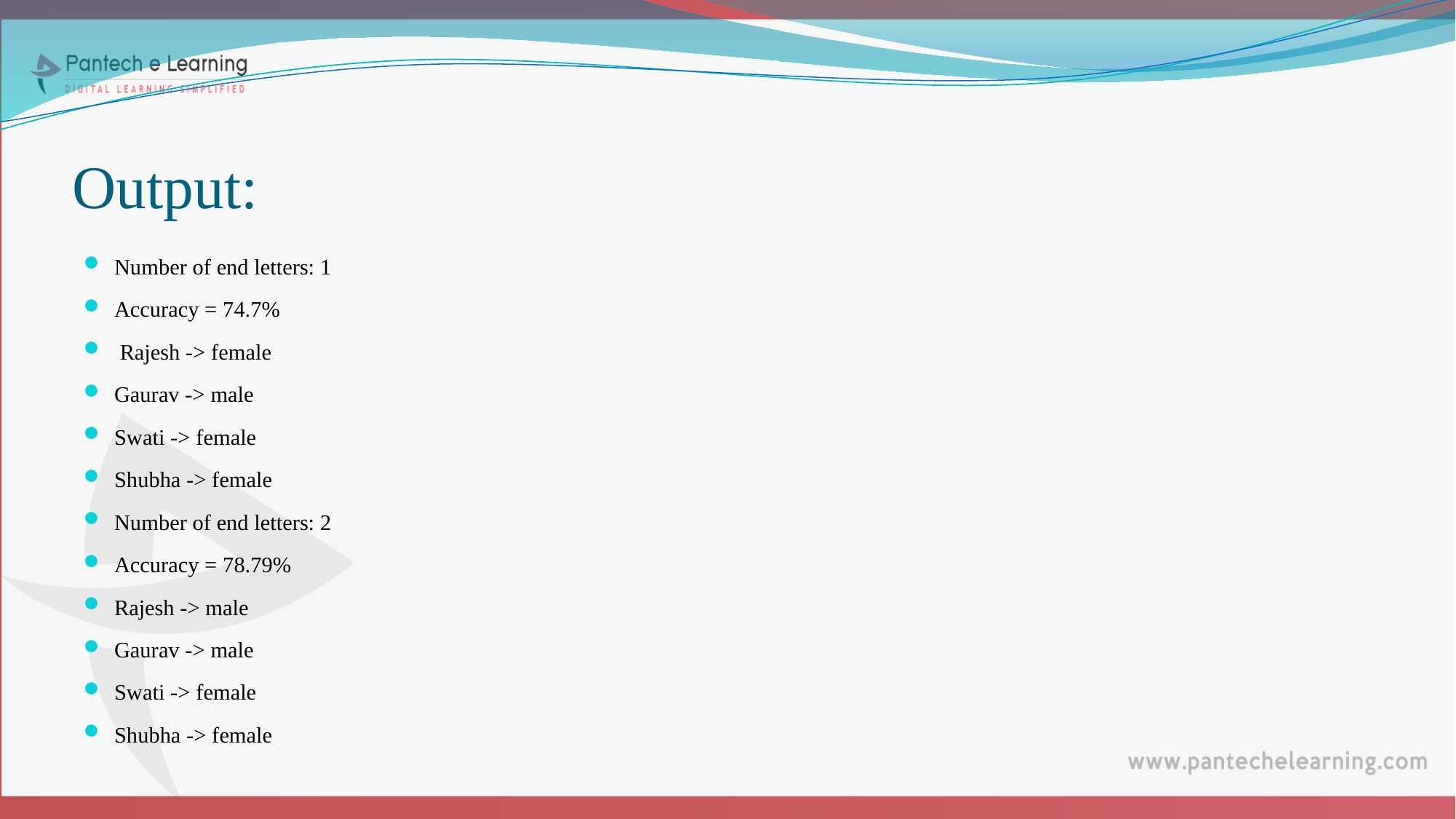

# Output:
Number of end letters: 1
Accuracy = 74.7%
 Rajesh -> female
Gaurav -> male
Swati -> female
Shubha -> female
Number of end letters: 2
Accuracy = 78.79%
Rajesh -> male
Gaurav -> male
Swati -> female
Shubha -> female